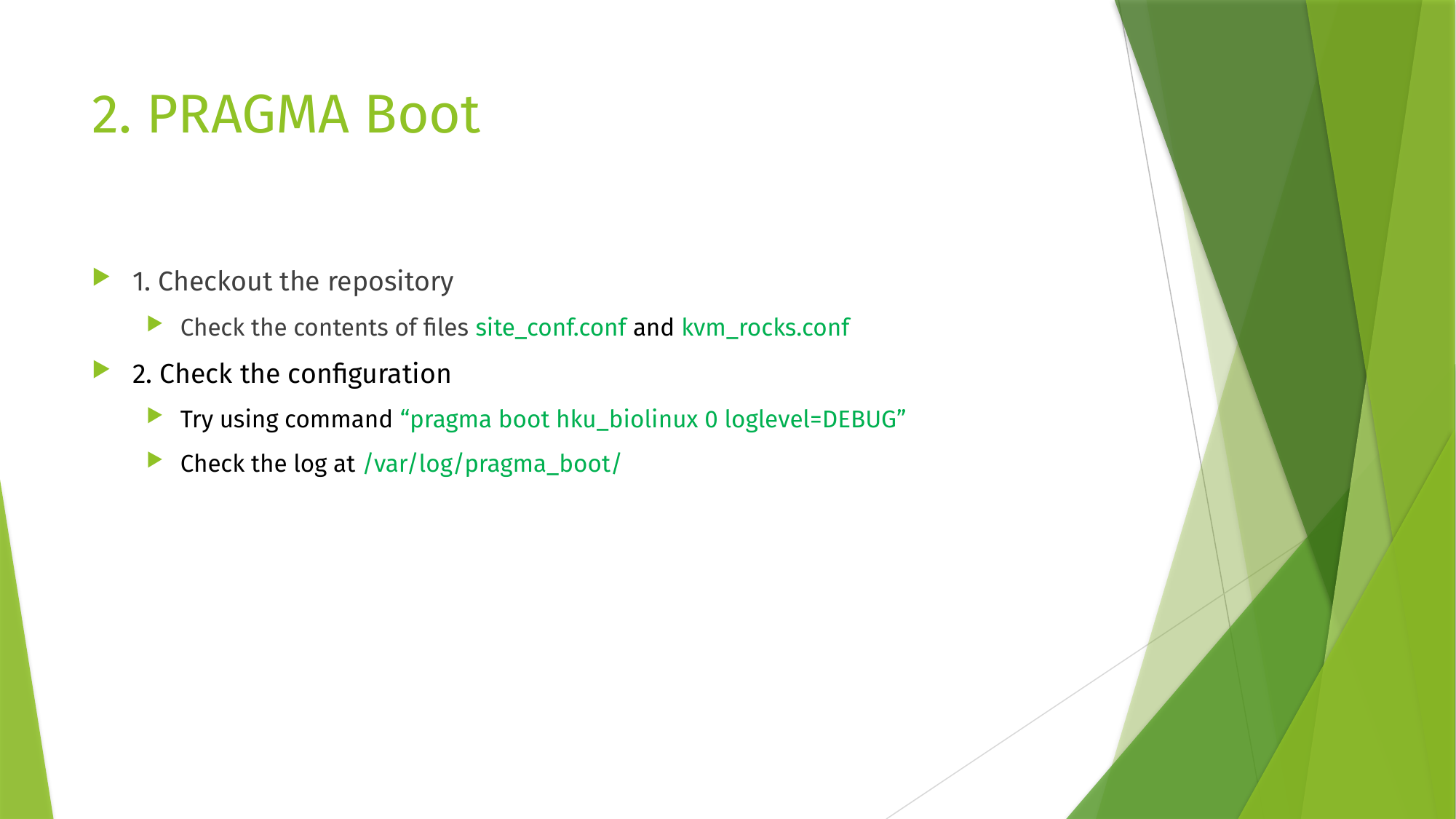

# 2. PRAGMA Boot
1. Checkout the repository
Check the contents of files site_conf.conf and kvm_rocks.conf
2. Check the configuration
Try using command “pragma boot hku_biolinux 0 loglevel=DEBUG”
Check the log at /var/log/pragma_boot/